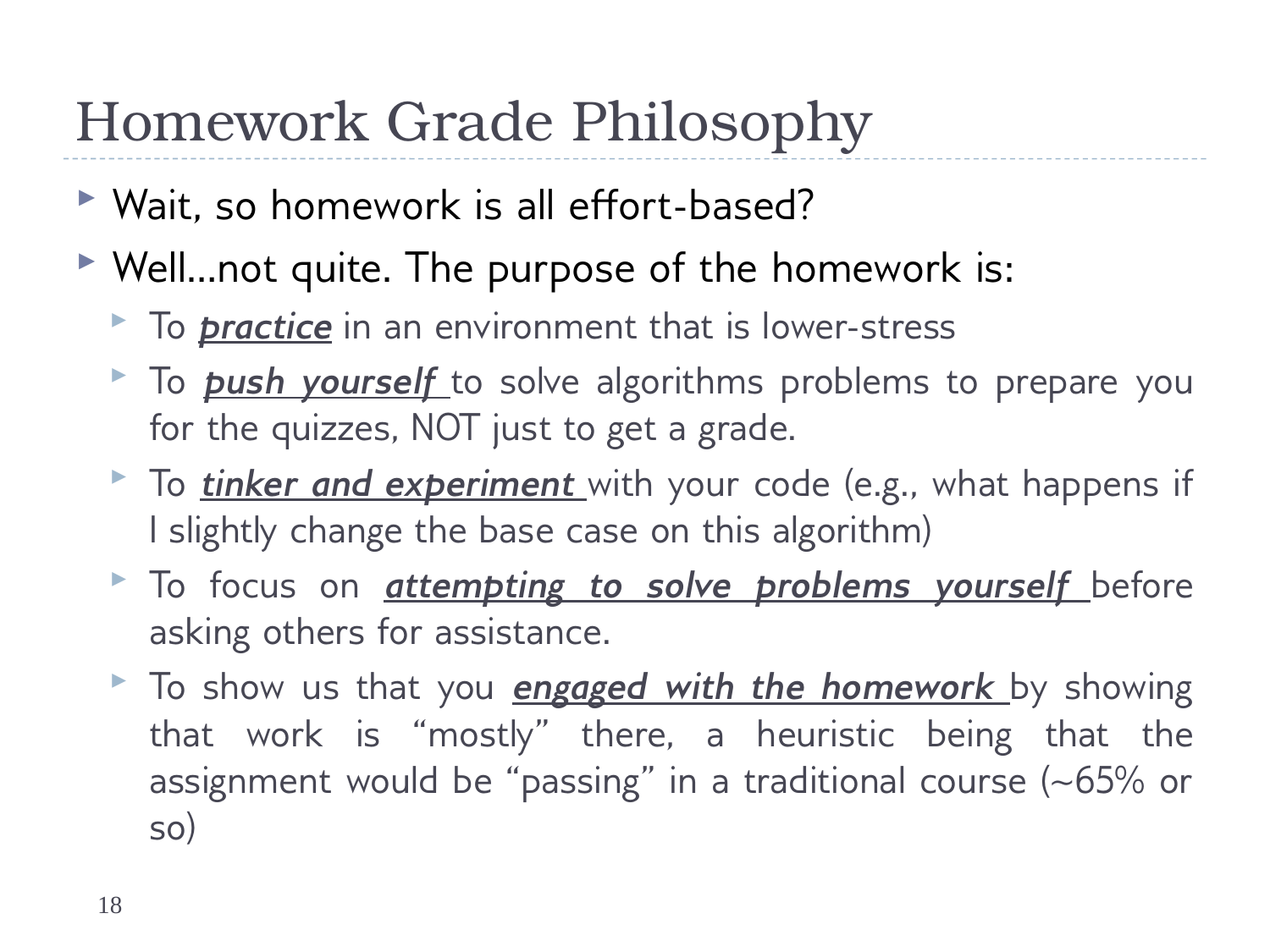

# Homework Grade Philosophy
Wait, so homework is all effort-based?
Well…not quite. The purpose of the homework is:
To practice in an environment that is lower-stress
To push yourself to solve algorithms problems to prepare you for the quizzes, NOT just to get a grade.
To tinker and experiment with your code (e.g., what happens if I slightly change the base case on this algorithm)
To focus on attempting to solve problems yourself before asking others for assistance.
To show us that you engaged with the homework by showing that work is “mostly” there, a heuristic being that the assignment would be “passing” in a traditional course (~65% or so)

18